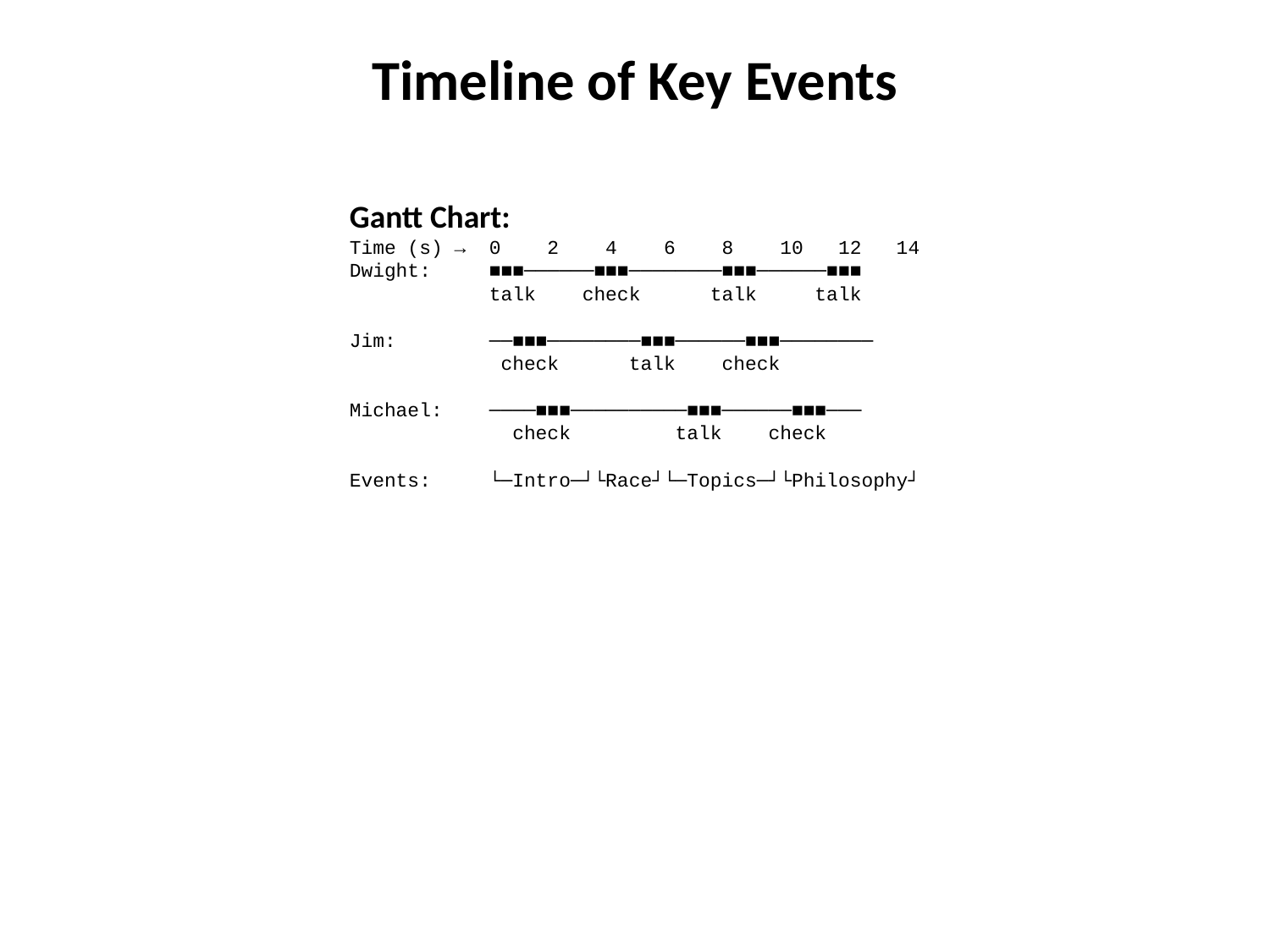

Timeline of Key Events
Gantt Chart:
Time (s) →  0    2    4    6    8    10   12   14
Dwight:     ■■■──────■■■────────■■■──────■■■
            talk    check      talk     talk
Jim:        ──■■■────────■■■──────■■■────────
             check      talk    check
Michael:    ────■■■──────────■■■──────■■■───
              check         talk    check
Events:     └─Intro─┘└Race┘└─Topics─┘└Philosophy┘